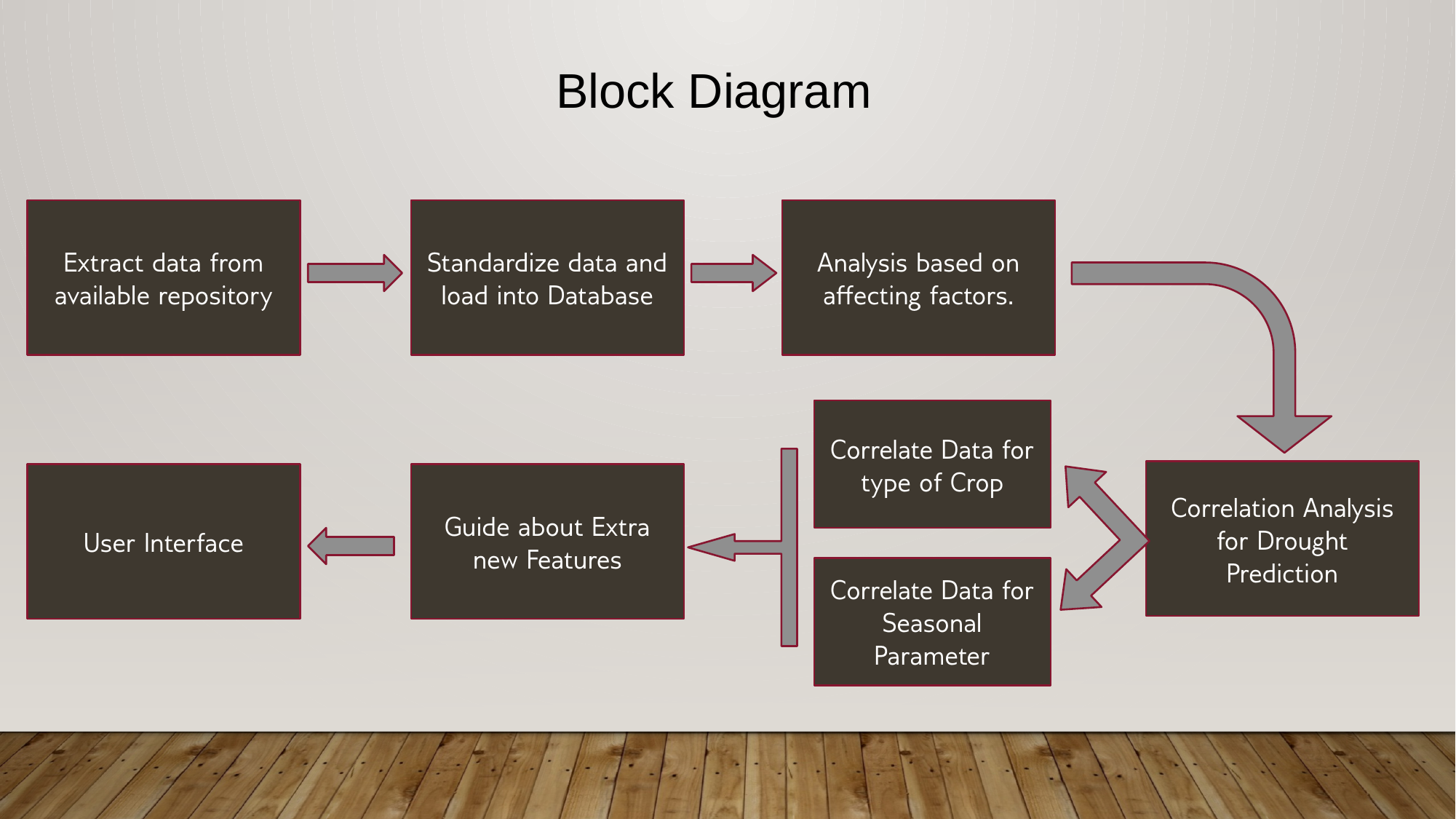

Block Diagram
Extract data from available repository
Standardize data and load into Database
Analysis based on affecting factors.

Correlate Data for type of Crop

Correlation Analysis for Drought Prediction
User Interface
Guide about Extra new Features

Correlate Data for Seasonal Parameter